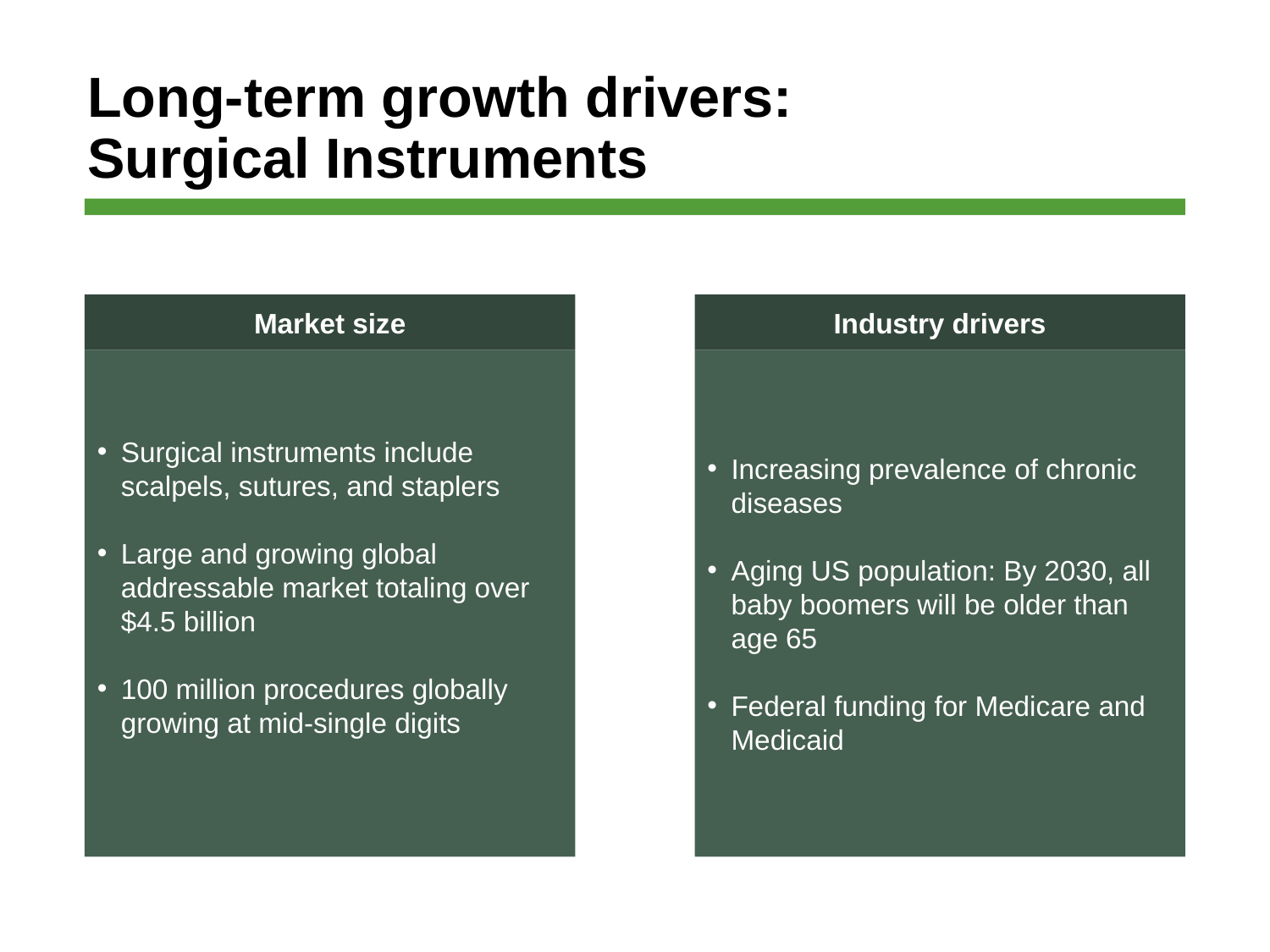

# Long-term growth drivers: Surgical Instruments

Market size
Industry drivers
Surgical instruments include scalpels, sutures, and staplers

Large and growing global addressable market totaling over $4.5 billion

100 million procedures globally growing at mid-single digits

Increasing prevalence of chronic diseases

Aging US population: By 2030, all baby boomers will be older than age 65

Federal funding for Medicare and Medicaid